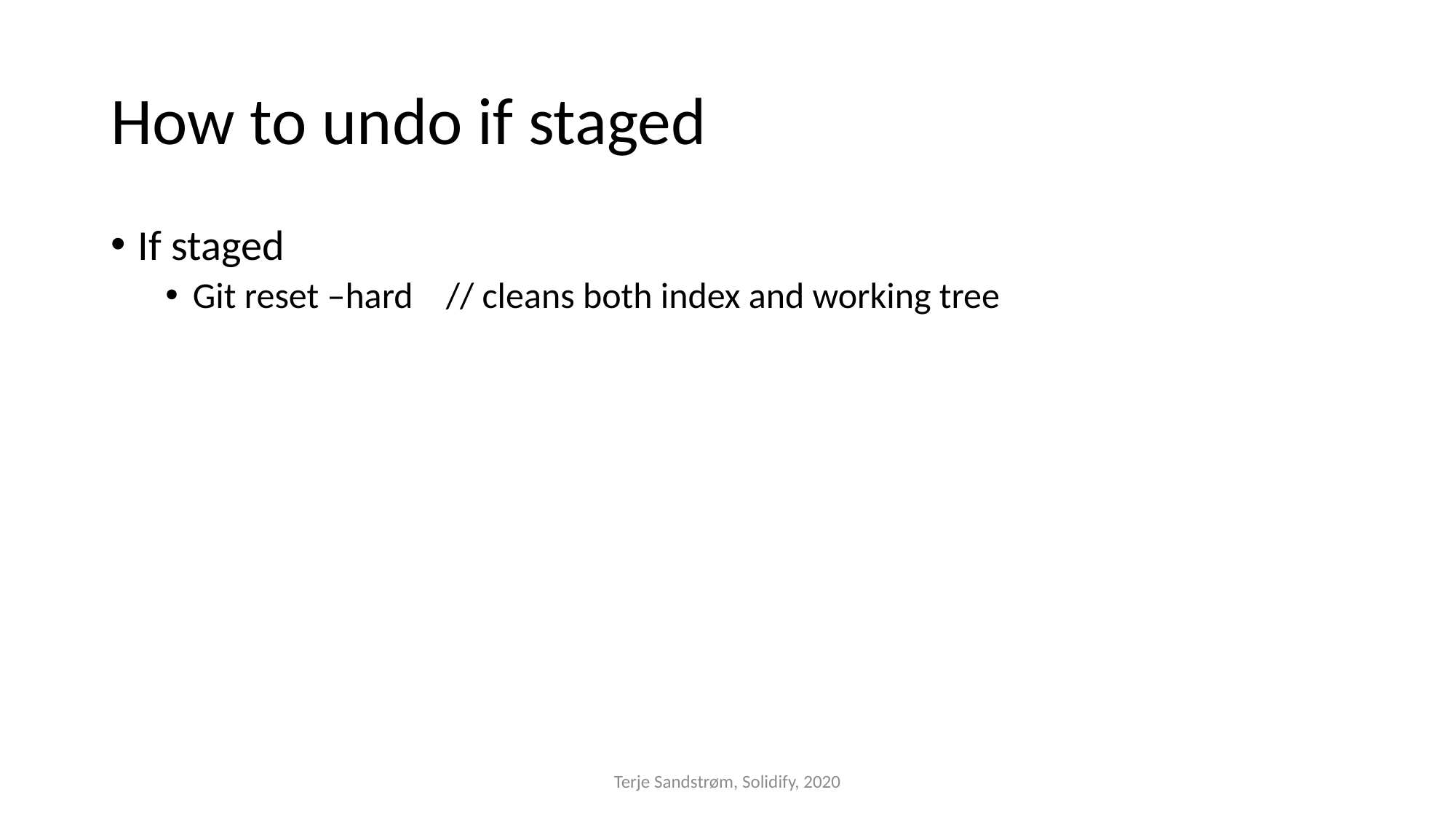

# How to undo if staged
If staged
Git reset –hard    // cleans both index and working tree

Terje Sandstrøm, Solidify, 2020